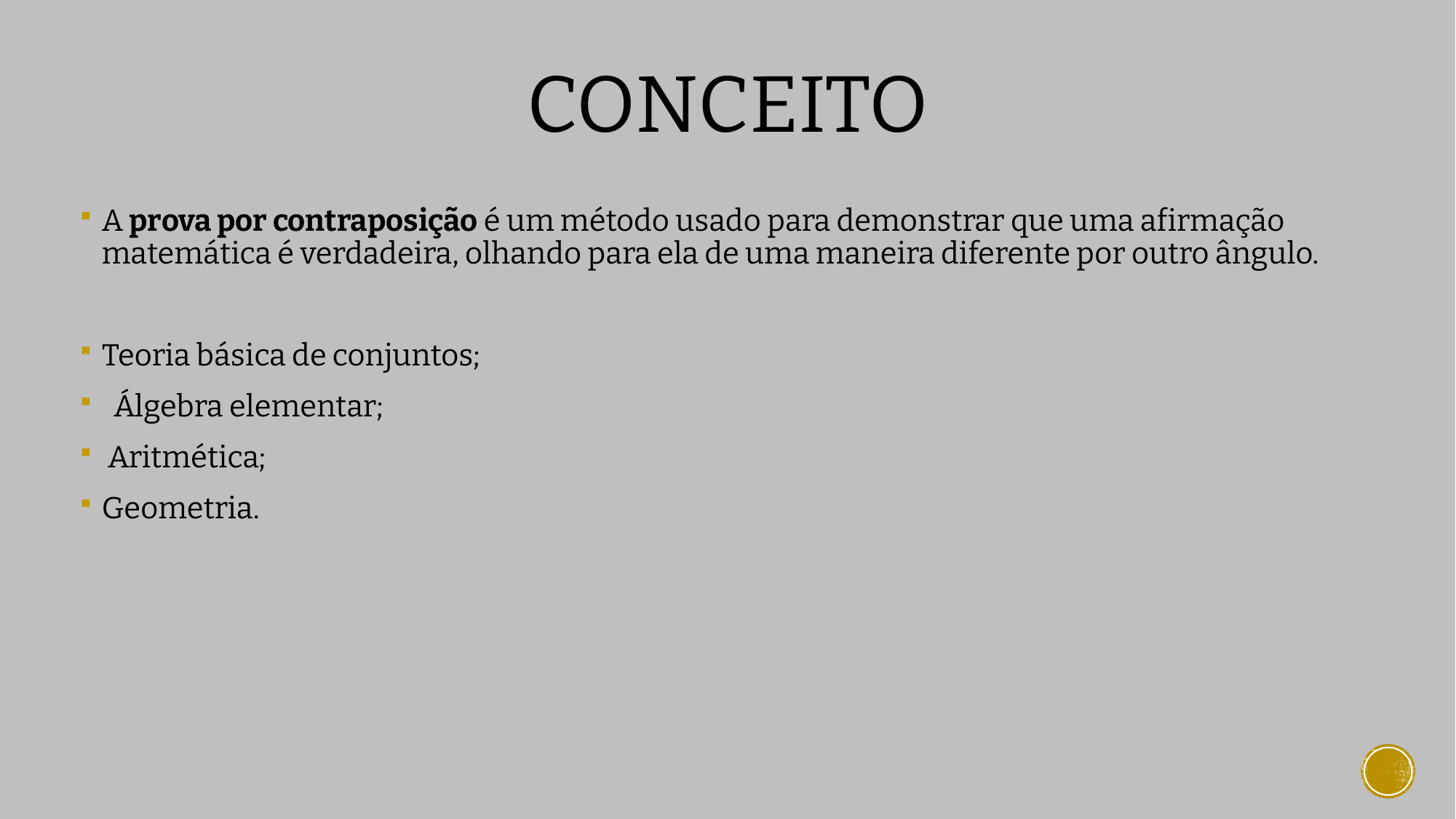

# CONCEITO
A prova por contraposição é um método usado para demonstrar que uma afirmação matemática é verdadeira, olhando para ela de uma maneira diferente por outro ângulo.

Teoria básica de conjuntos;
  Álgebra elementar;
 Aritmética;
Geometria.